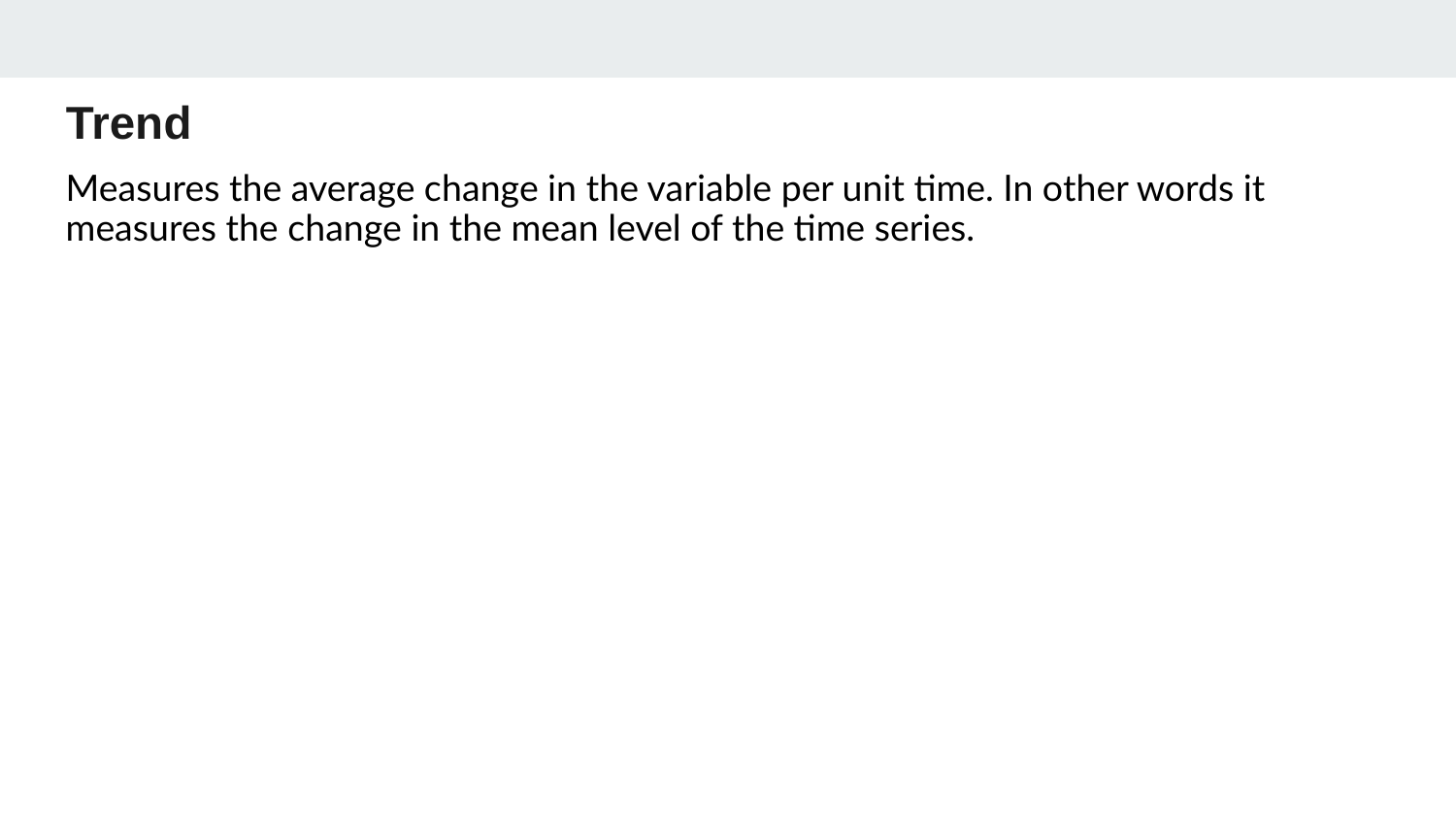

# Trend
Measures the average change in the variable per unit time. In other words it measures the change in the mean level of the time series.